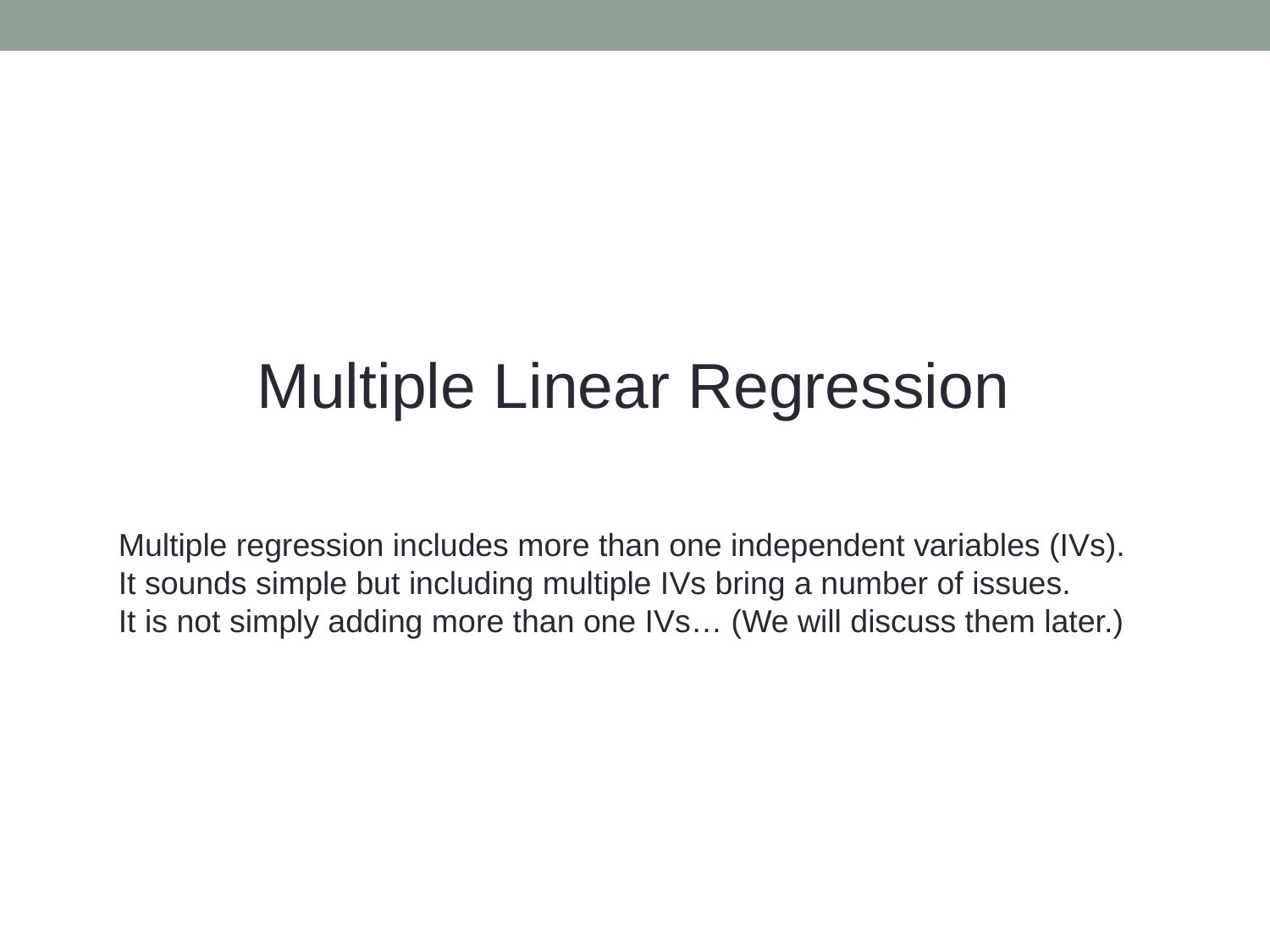

Multiple Linear Regression
Multiple regression includes more than one independent variables (IVs).
It sounds simple but including multiple IVs bring a number of issues.
It is not simply adding more than one IVs… (We will discuss them later.)